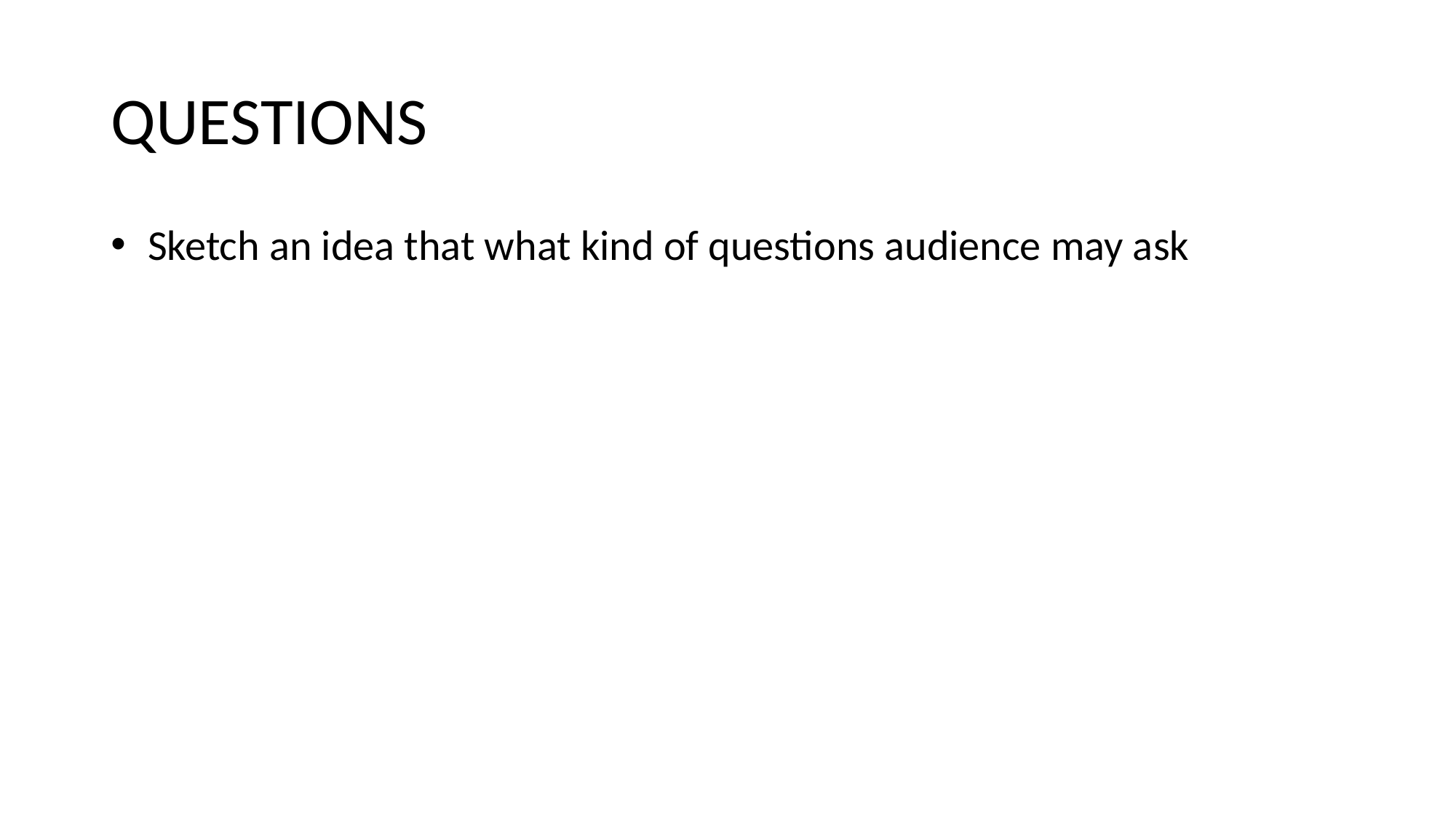

# QUESTIONS
 Sketch an idea that what kind of questions audience may ask